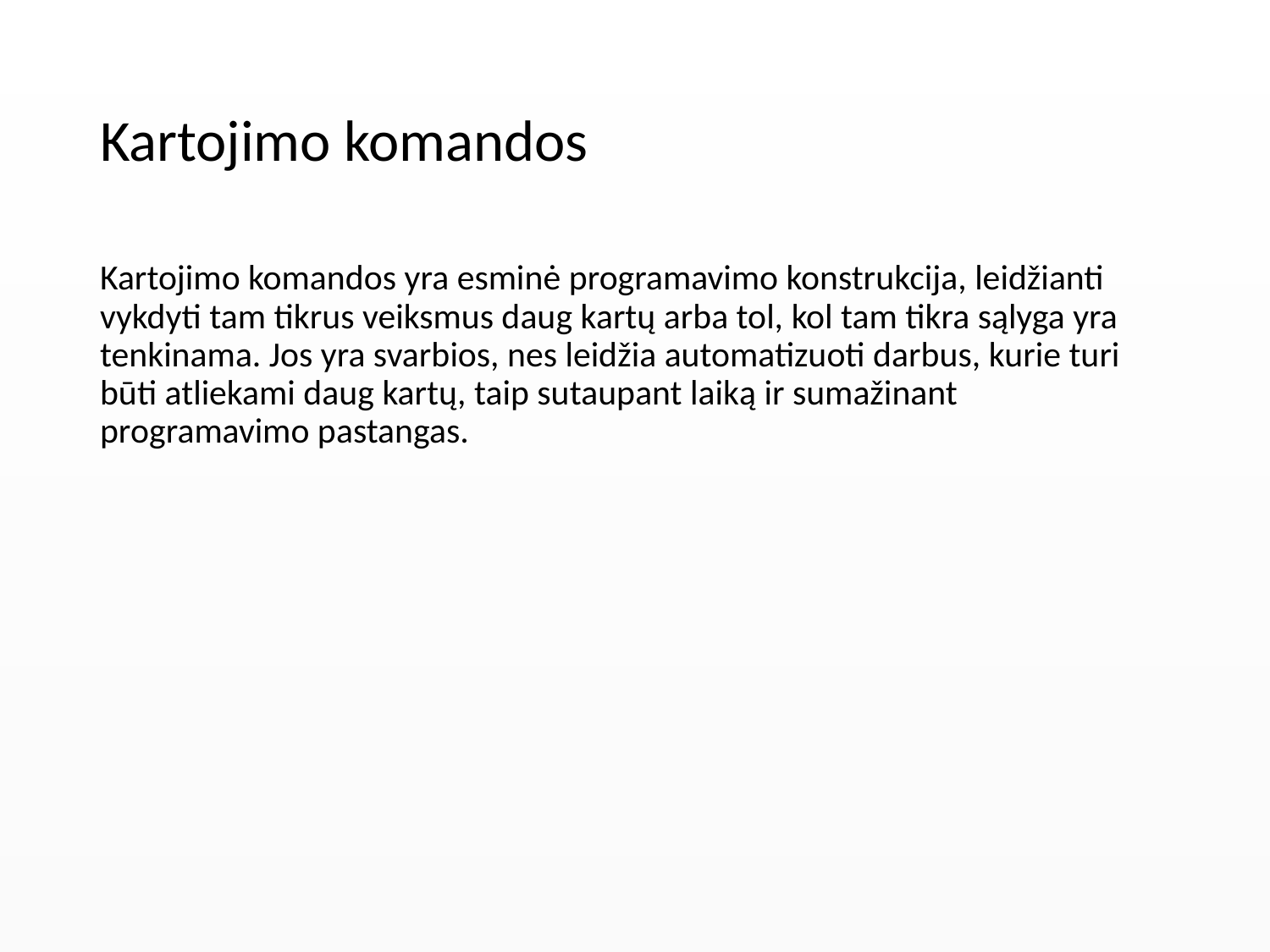

# Kartojimo komandos
Kartojimo komandos yra esminė programavimo konstrukcija, leidžianti vykdyti tam tikrus veiksmus daug kartų arba tol, kol tam tikra sąlyga yra tenkinama. Jos yra svarbios, nes leidžia automatizuoti darbus, kurie turi būti atliekami daug kartų, taip sutaupant laiką ir sumažinant programavimo pastangas.